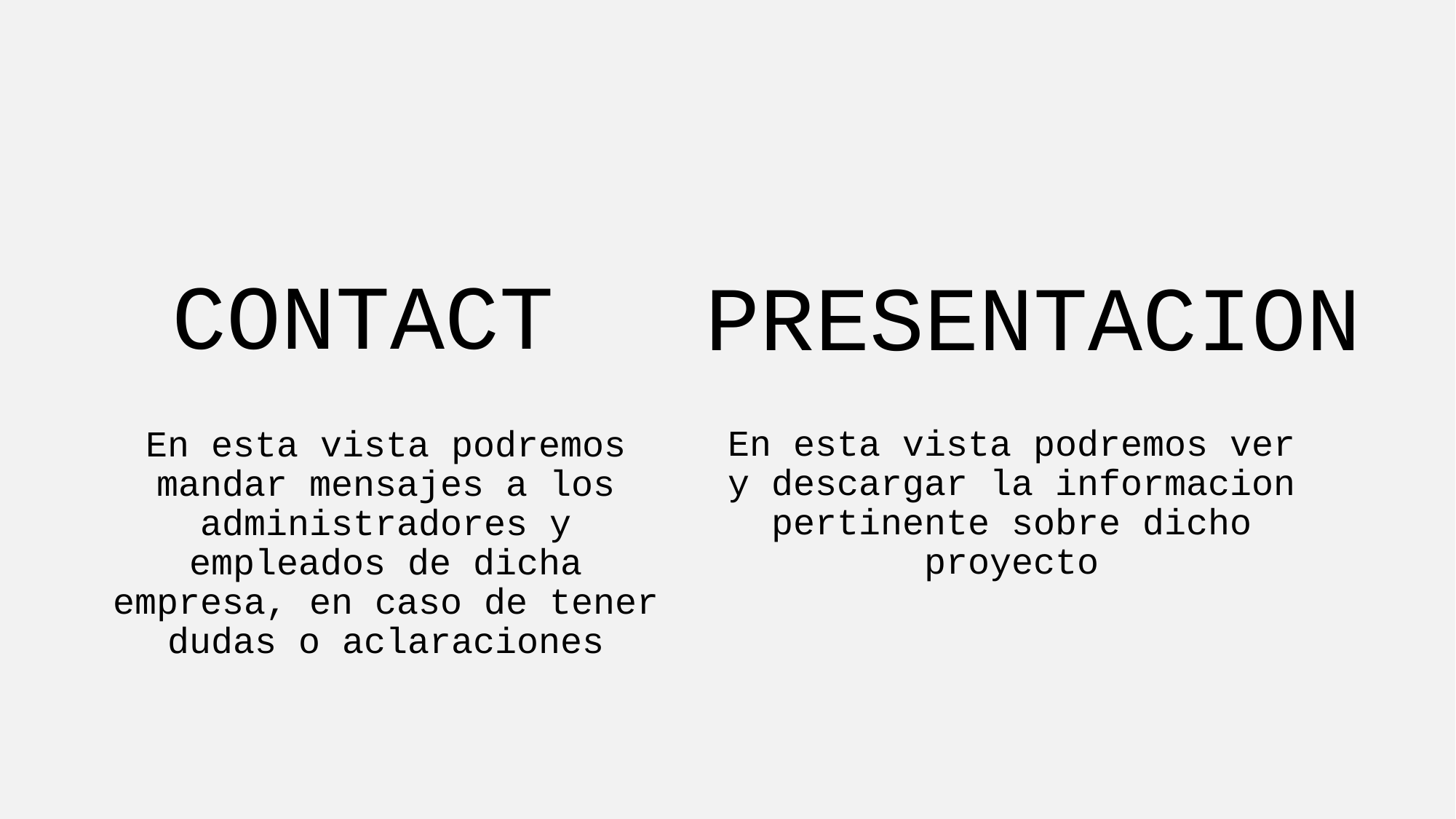

# CONTACT
PRESENTACION
En esta vista podremos ver y descargar la informacion pertinente sobre dicho proyecto
En esta vista podremos mandar mensajes a los administradores y empleados de dicha empresa, en caso de tener dudas o aclaraciones